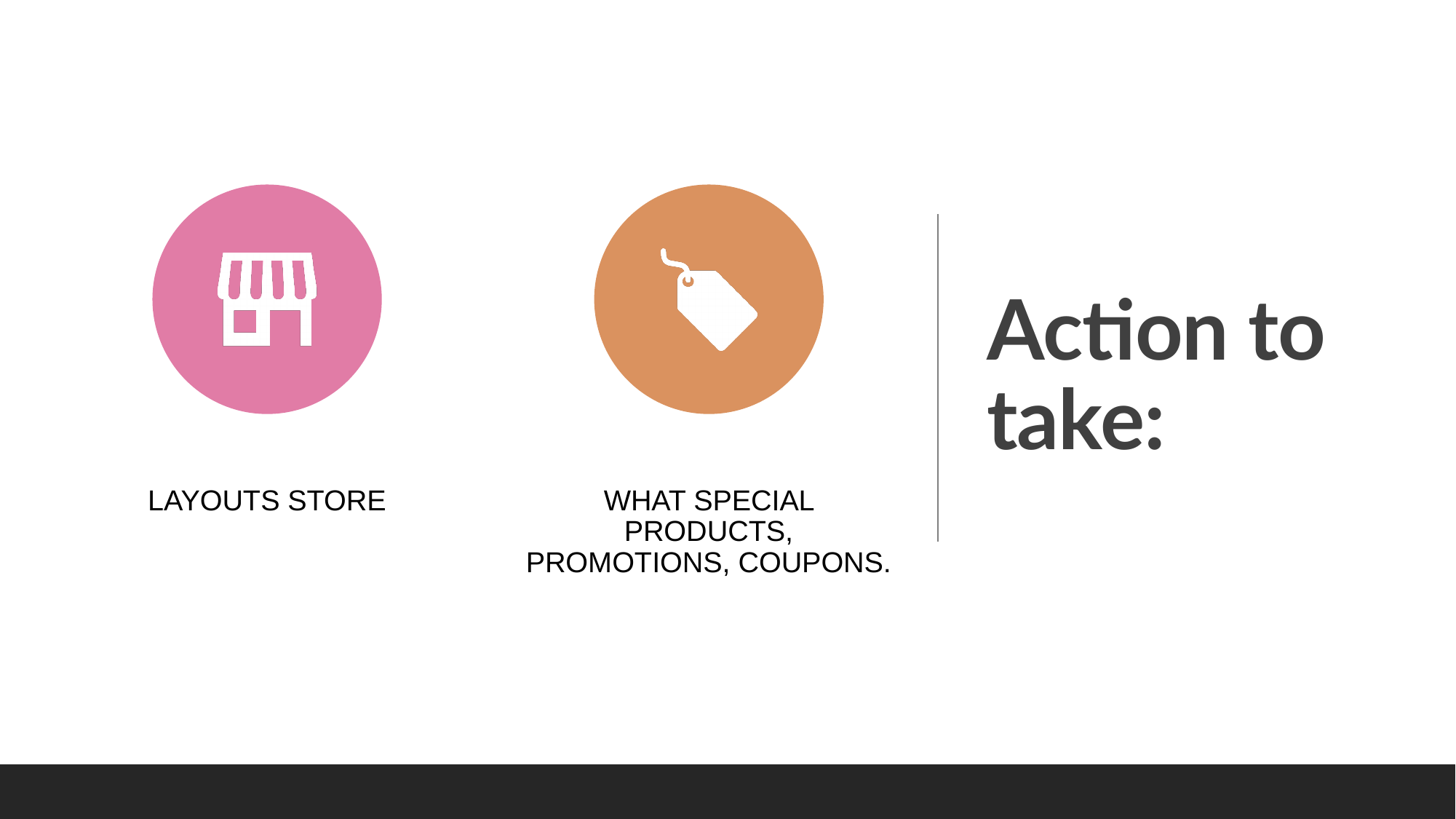

# Action to take:
Layouts Store
What special products, promotions, coupons.